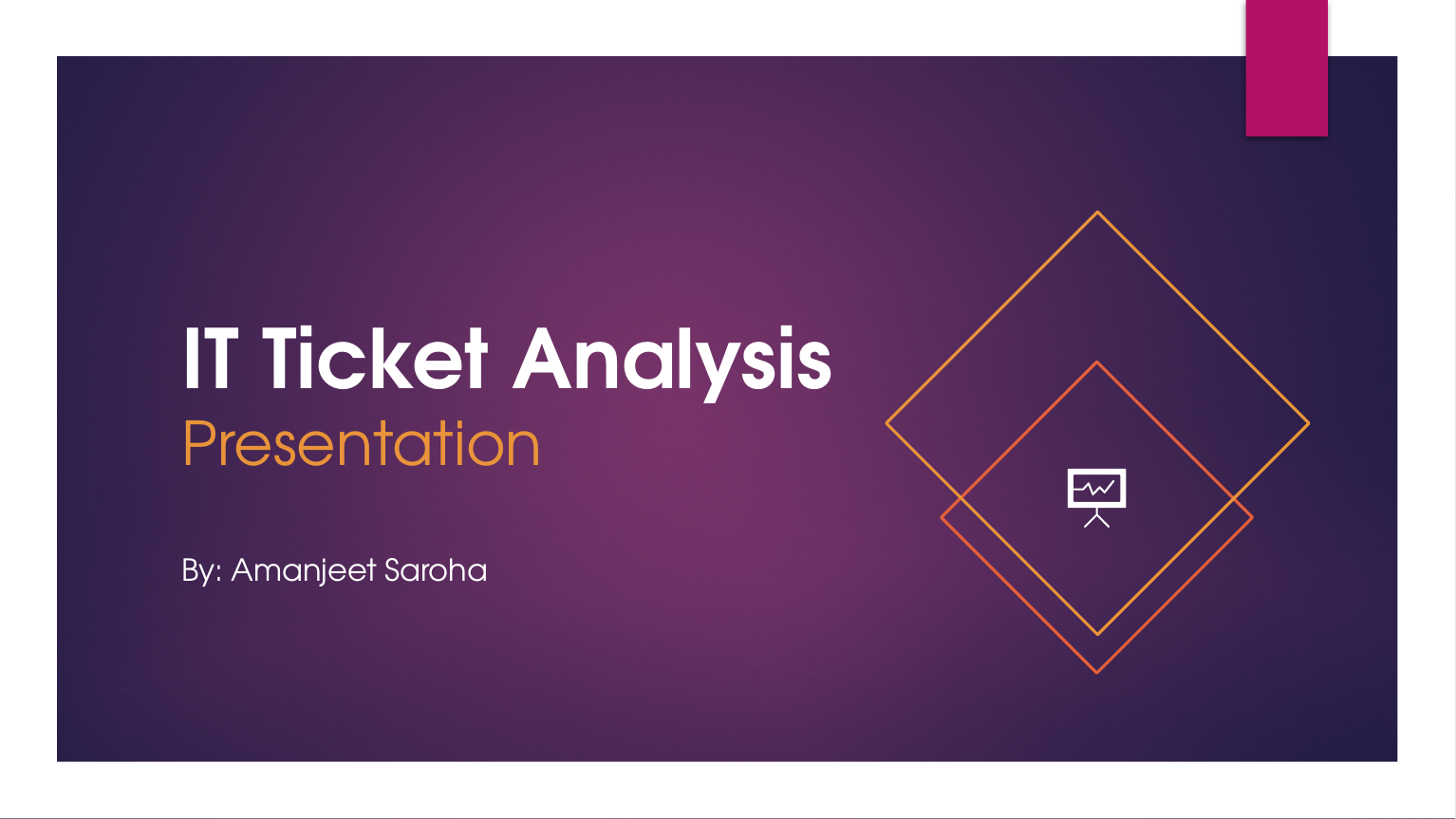

# IT Ticket Analysis Presentation By: Amanjeet Saroha